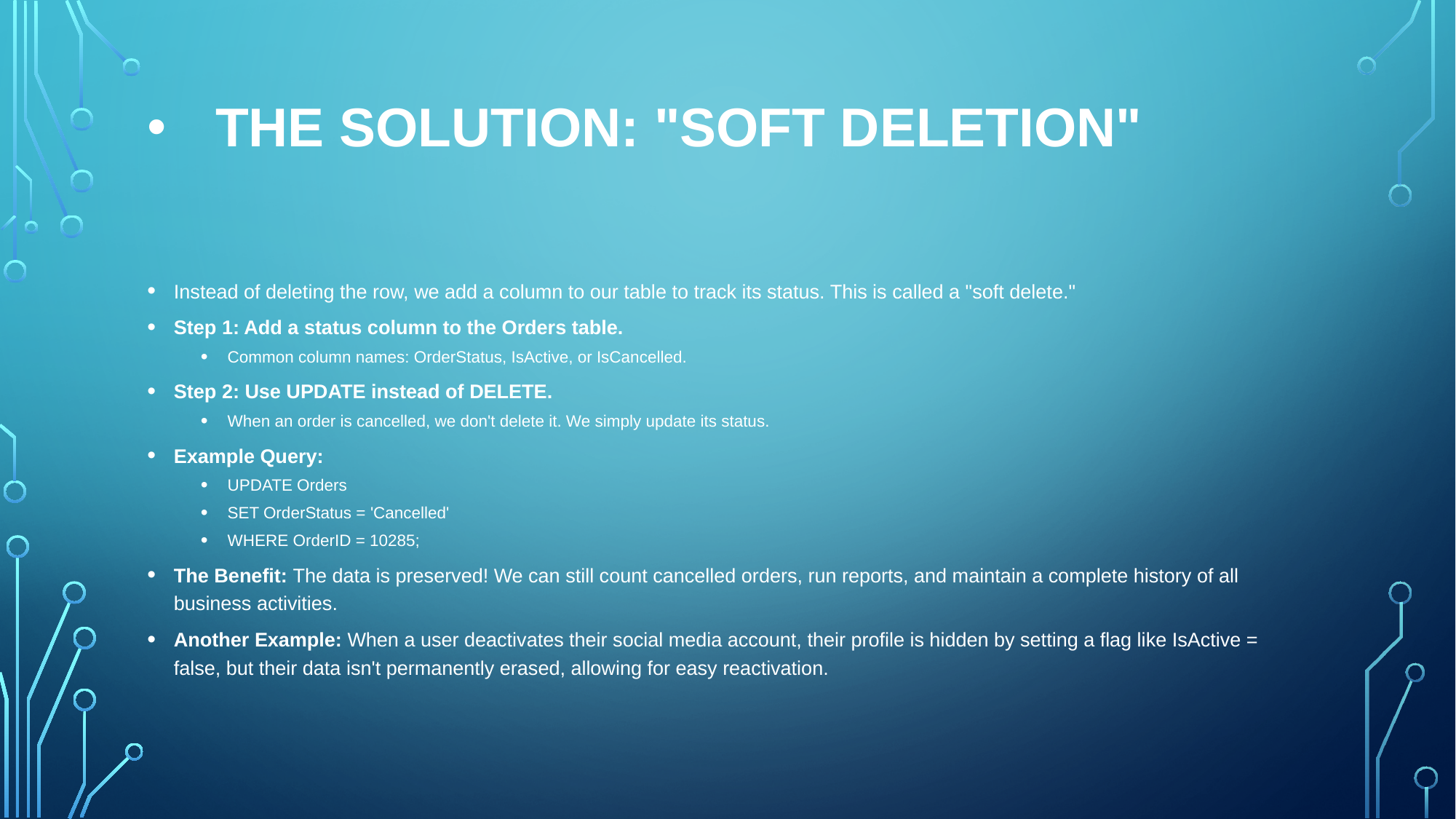

# The Solution: "Soft Deletion"
Instead of deleting the row, we add a column to our table to track its status. This is called a "soft delete."
Step 1: Add a status column to the Orders table.
Common column names: OrderStatus, IsActive, or IsCancelled.
Step 2: Use UPDATE instead of DELETE.
When an order is cancelled, we don't delete it. We simply update its status.
Example Query:
UPDATE Orders
SET OrderStatus = 'Cancelled'
WHERE OrderID = 10285;
The Benefit: The data is preserved! We can still count cancelled orders, run reports, and maintain a complete history of all business activities.
Another Example: When a user deactivates their social media account, their profile is hidden by setting a flag like IsActive = false, but their data isn't permanently erased, allowing for easy reactivation.